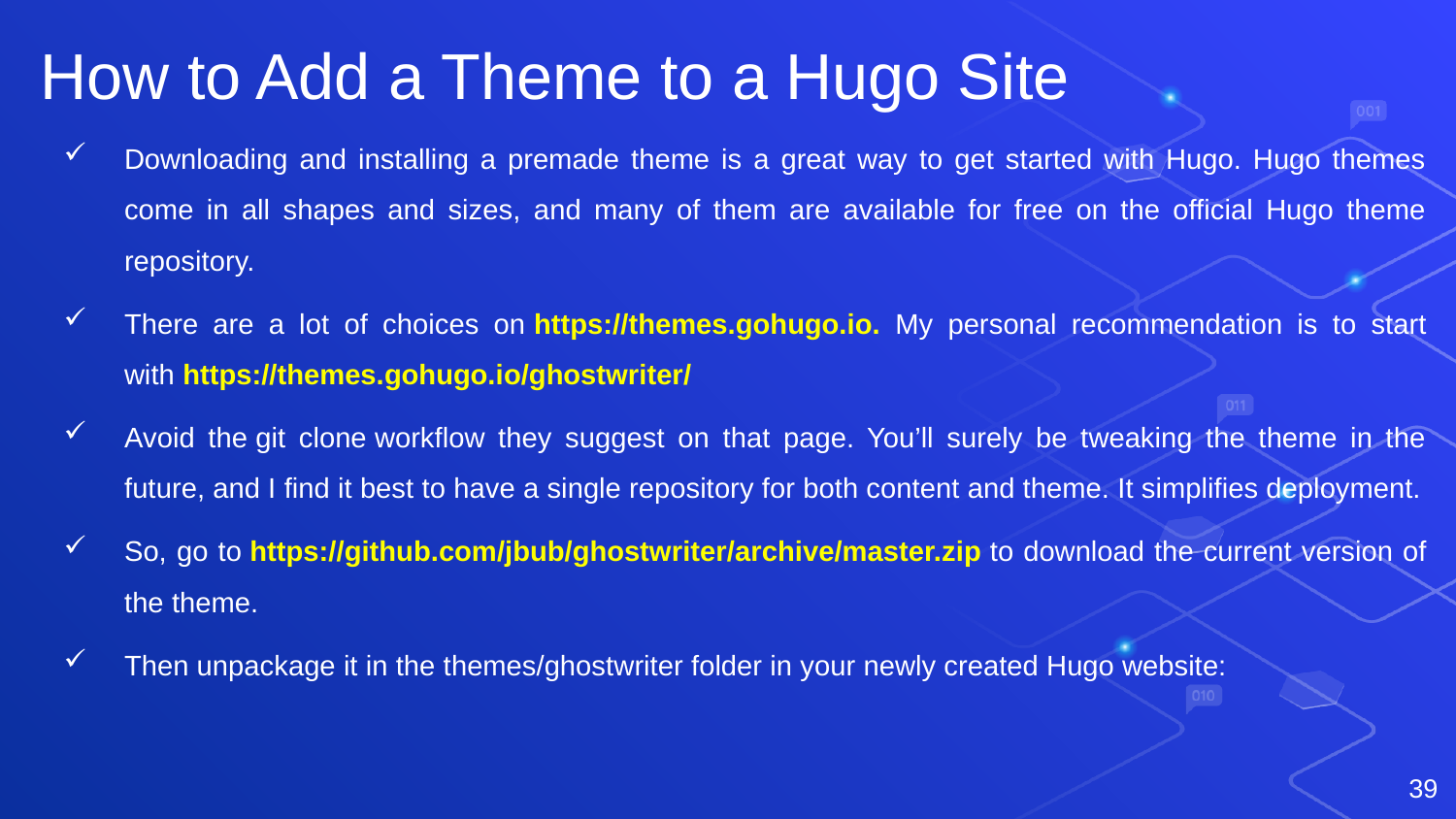

# How to Add a Theme to a Hugo Site
Downloading and installing a premade theme is a great way to get started with Hugo. Hugo themes come in all shapes and sizes, and many of them are available for free on the official Hugo theme repository.
There are a lot of choices on https://themes.gohugo.io. My personal recommendation is to start with https://themes.gohugo.io/ghostwriter/
Avoid the git clone workflow they suggest on that page. You’ll surely be tweaking the theme in the future, and I find it best to have a single repository for both content and theme. It simplifies deployment.
So, go to https://github.com/jbub/ghostwriter/archive/master.zip to download the current version of the theme.
Then unpackage it in the themes/ghostwriter folder in your newly created Hugo website:

39